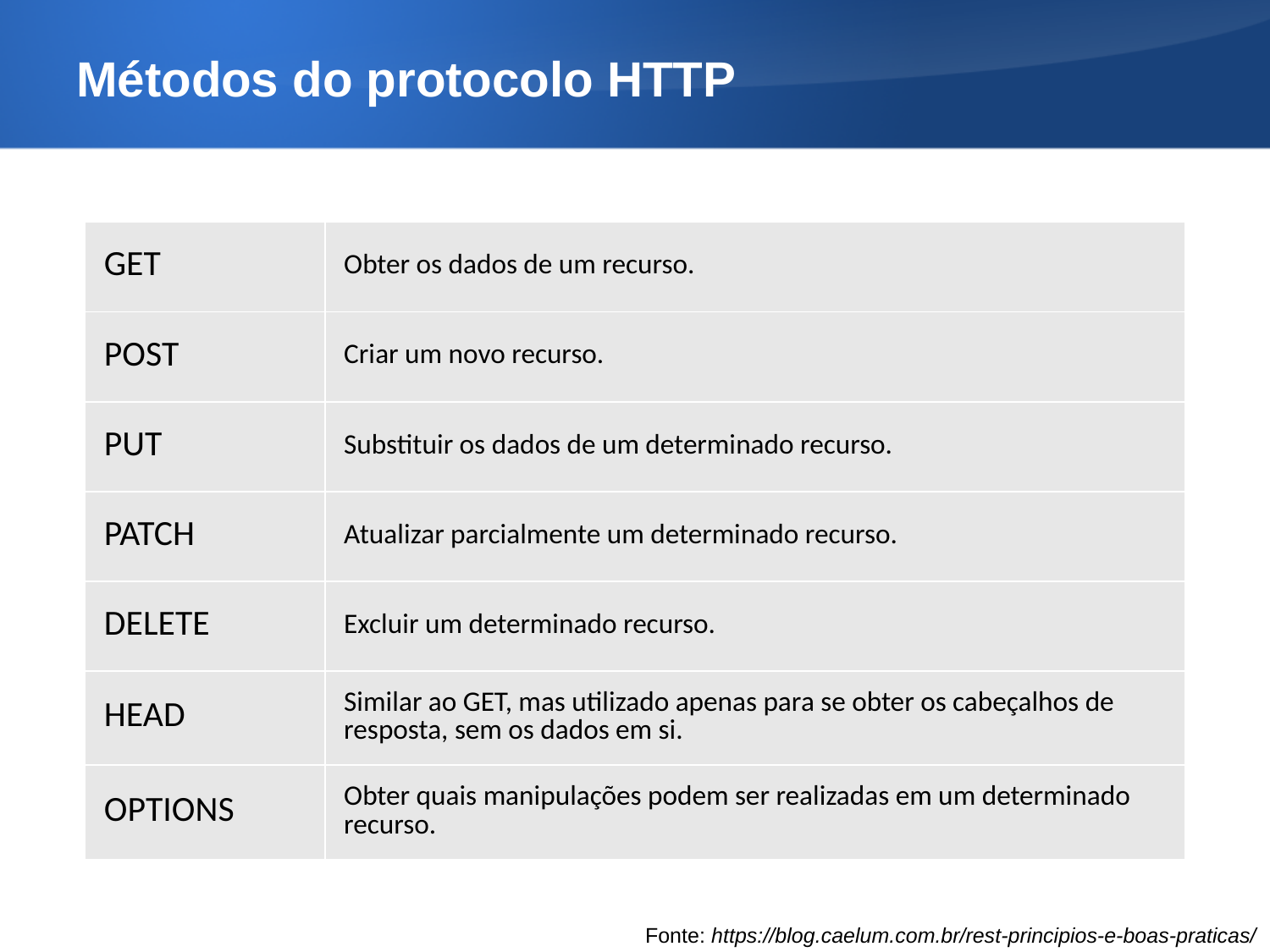

# Métodos do protocolo HTTP
| GET | Obter os dados de um recurso. |
| --- | --- |
| POST | Criar um novo recurso. |
| PUT | Substituir os dados de um determinado recurso. |
| PATCH | Atualizar parcialmente um determinado recurso. |
| DELETE | Excluir um determinado recurso. |
| HEAD | Similar ao GET, mas utilizado apenas para se obter os cabeçalhos de resposta, sem os dados em si. |
| OPTIONS | Obter quais manipulações podem ser realizadas em um determinado recurso. |
Fonte: https://blog.caelum.com.br/rest-principios-e-boas-praticas/